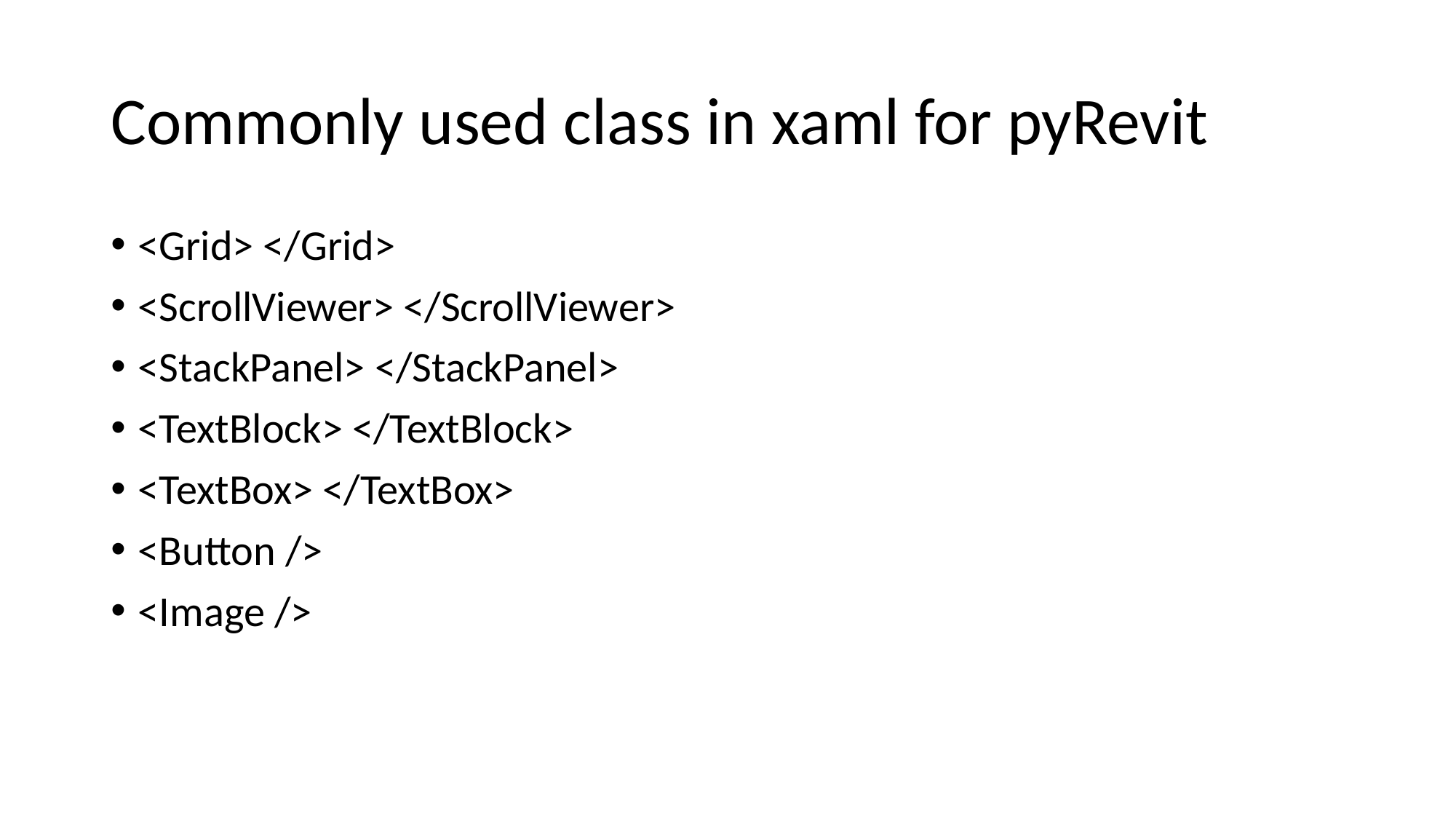

# Commonly used class in xaml for pyRevit
<Grid> </Grid>
<ScrollViewer> </ScrollViewer>
<StackPanel> </StackPanel>
<TextBlock> </TextBlock>
<TextBox> </TextBox>
<Button />
<Image />